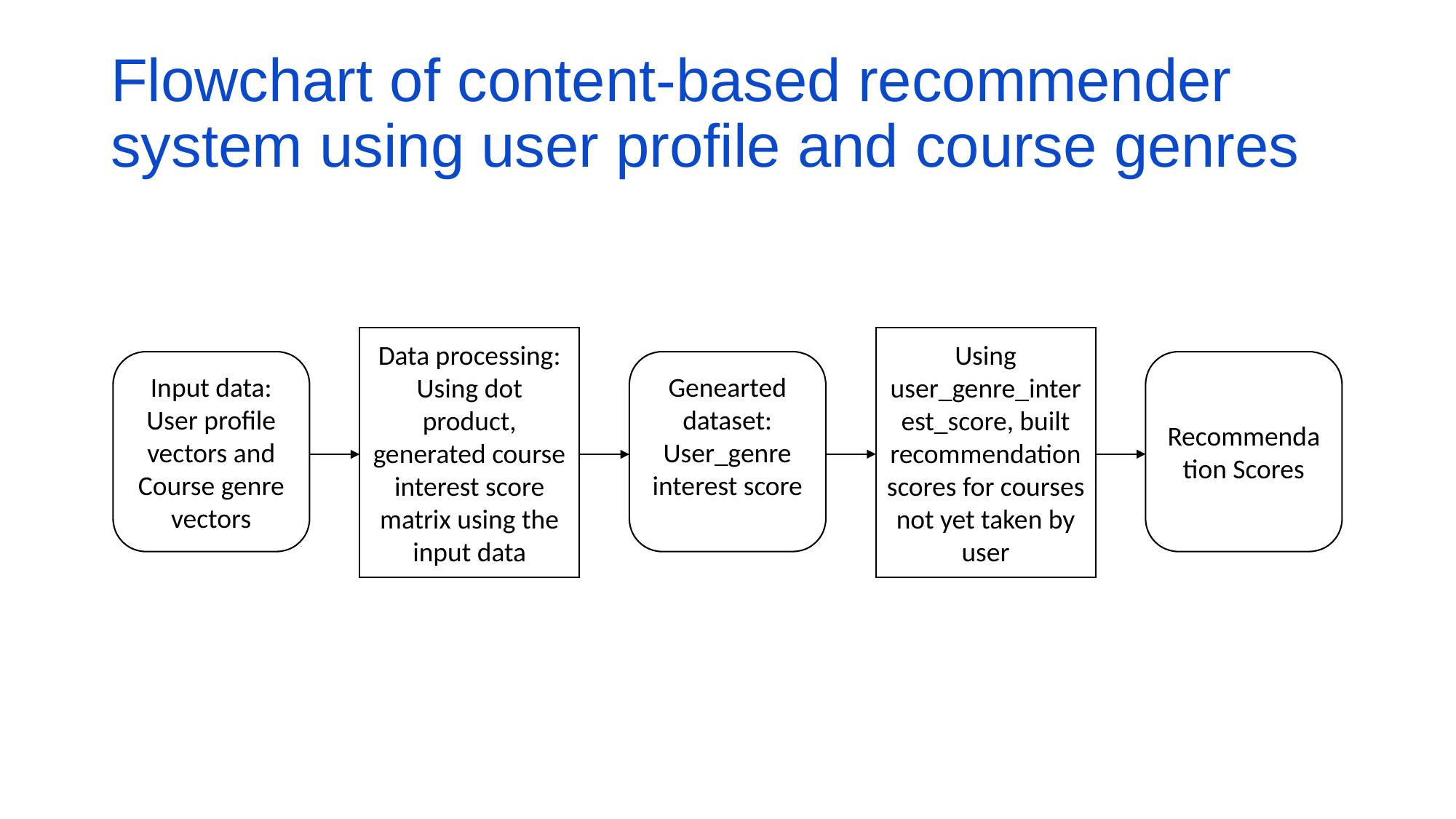

# Flowchart of content-based recommender system using user profile and course genres
Data processing:
Using dot product, generated course interest score matrix using the input data
Using user_genre_interest_score, built recommendation scores for courses not yet taken by user
Genearted dataset:
User_genre interest score

Recommendation Scores
Input data:
User profile vectors and
Course genre vectors